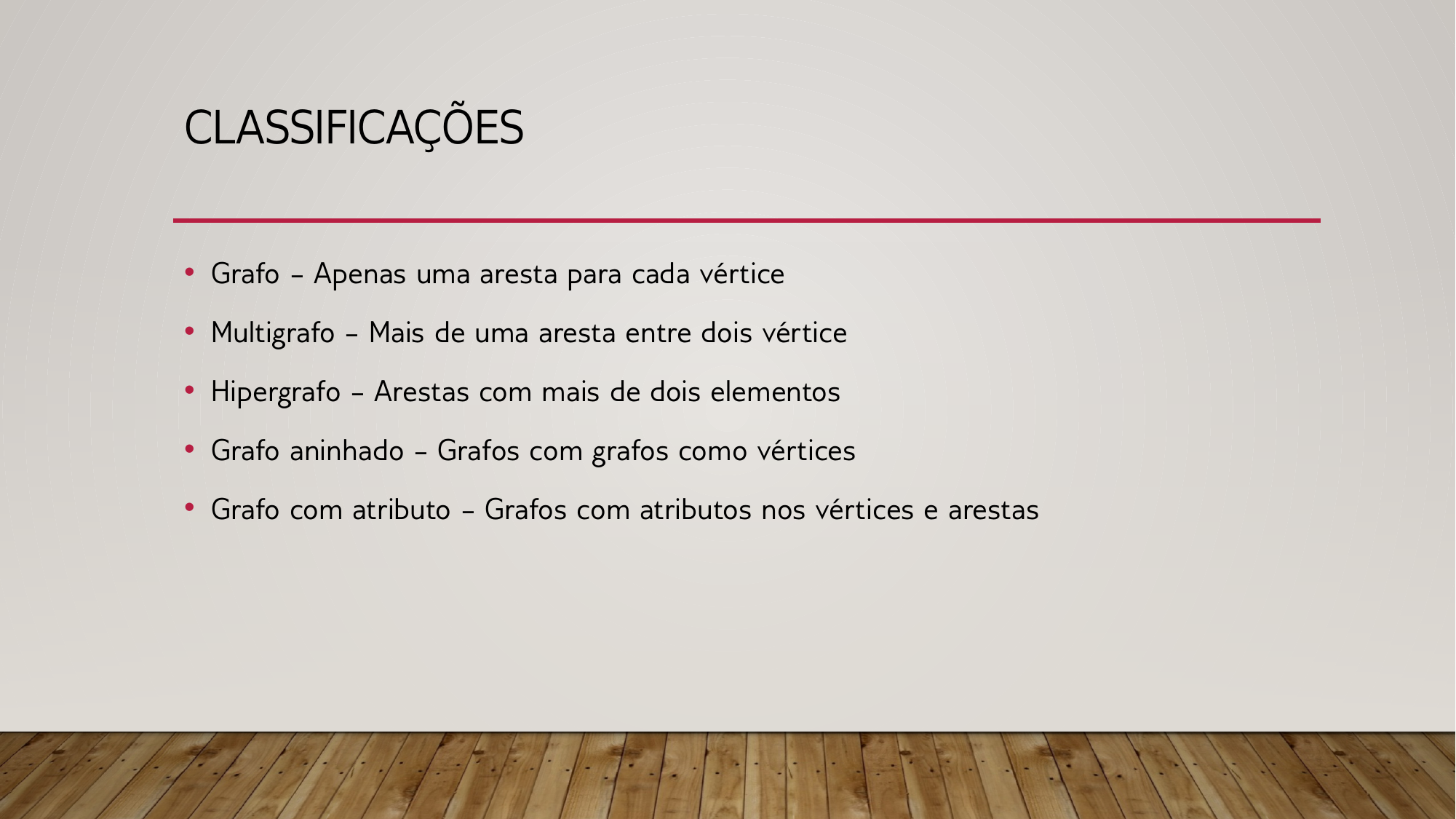

# Classificações
Grafo – Apenas uma aresta para cada vértice
Multigrafo – Mais de uma aresta entre dois vértice
Hipergrafo – Arestas com mais de dois elementos
Grafo aninhado – Grafos com grafos como vértices
Grafo com atributo – Grafos com atributos nos vértices e arestas